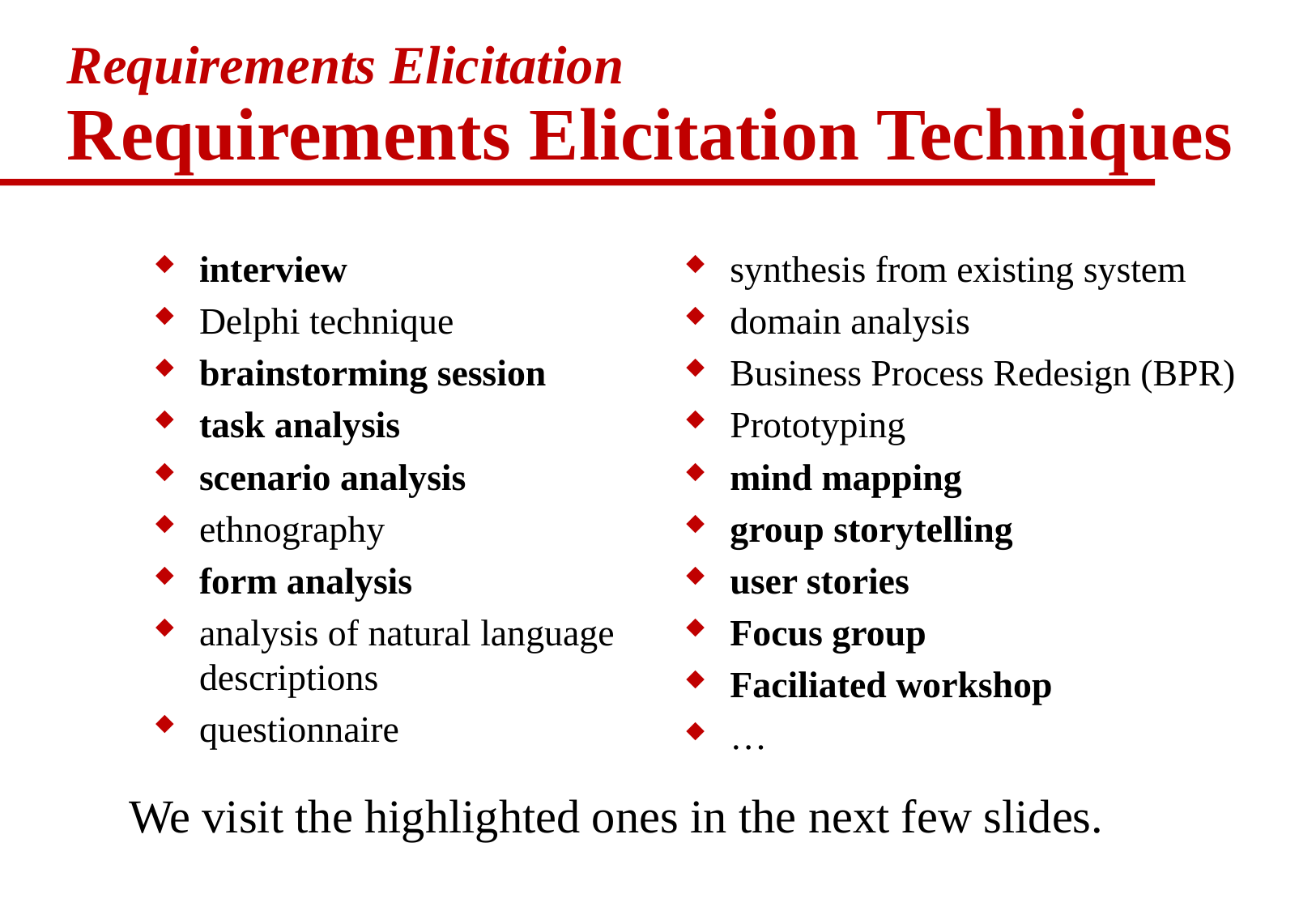

# Requirements Elicitation Requirements Elicitation Techniques
interview
Delphi technique
brainstorming session
task analysis
scenario analysis
ethnography
form analysis
analysis of natural language descriptions
questionnaire

synthesis from existing system
domain analysis
Business Process Redesign (BPR)
Prototyping
mind mapping
group storytelling
user stories
Focus group
Faciliated workshop
…
We visit the highlighted ones in the next few slides.